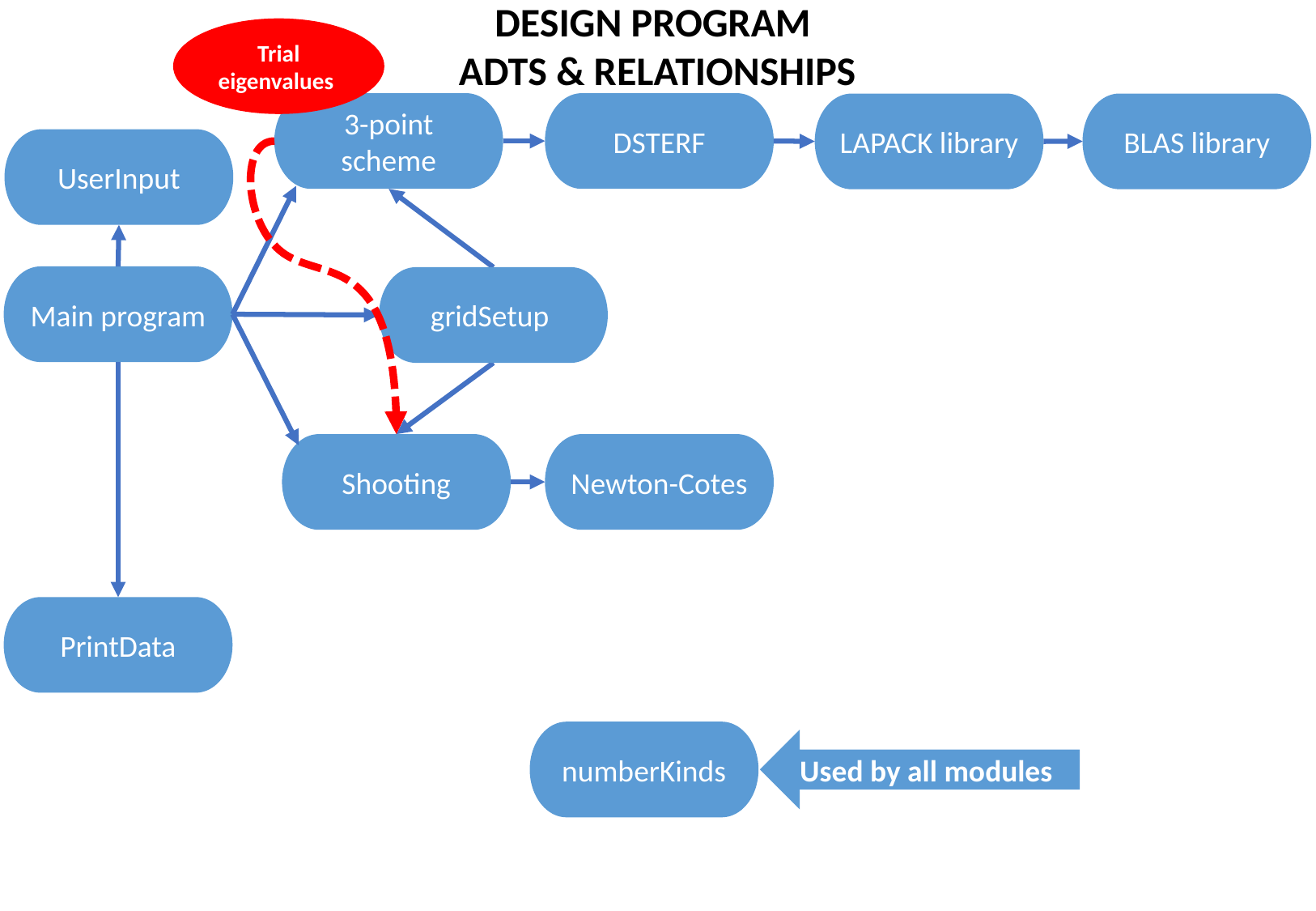

DESIGN PROGRAM
ADTS & RELATIONSHIPS
Trial eigenvalues
3-point scheme
DSTERF
BLAS library
LAPACK library
UserInput
Main program
gridSetup
Shooting
Newton-Cotes
PrintData
numberKinds
Used by all modules
Used by all modules: